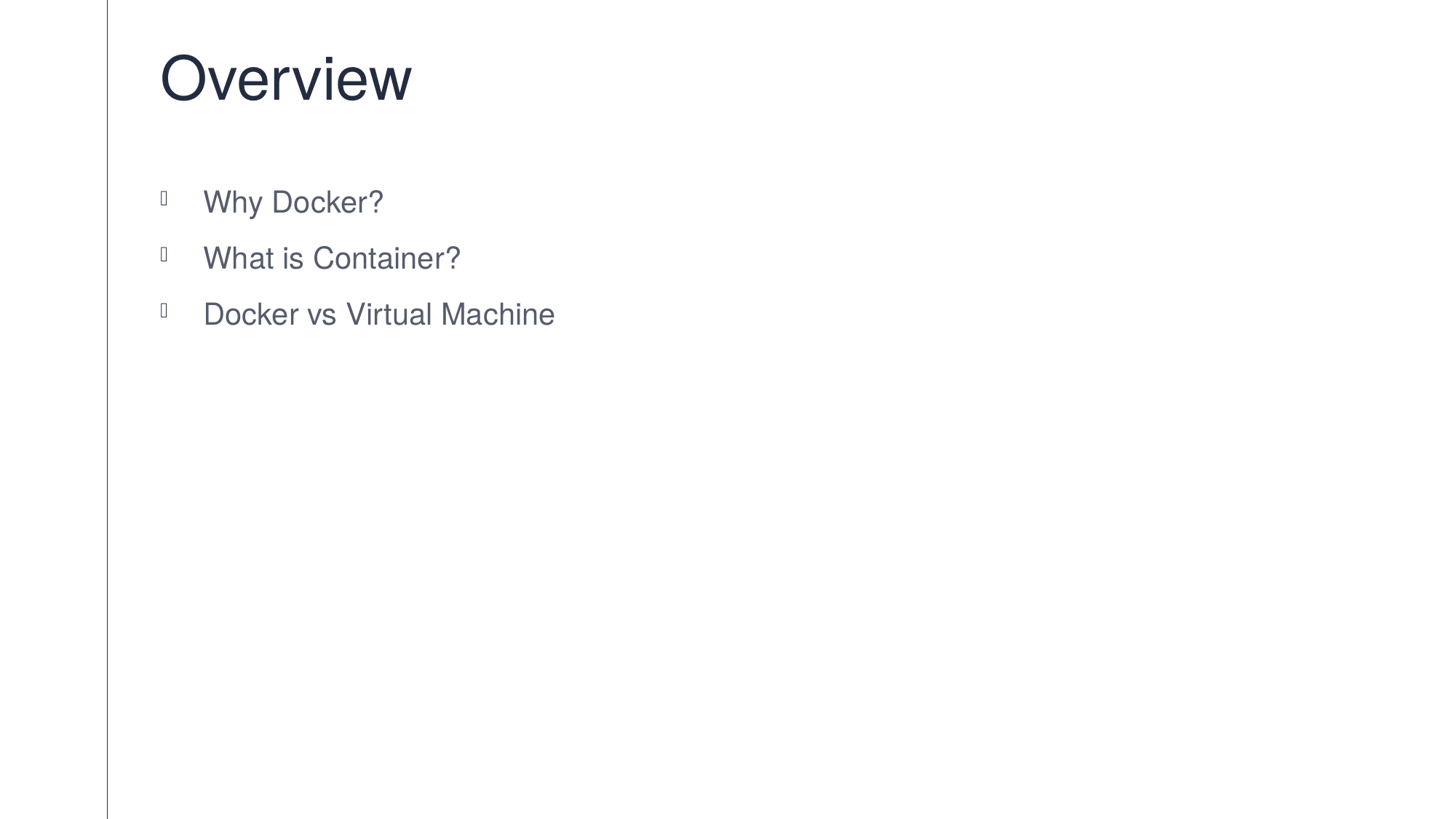

# Overview
Why Docker?
What is Container?
Docker vs Virtual Machine